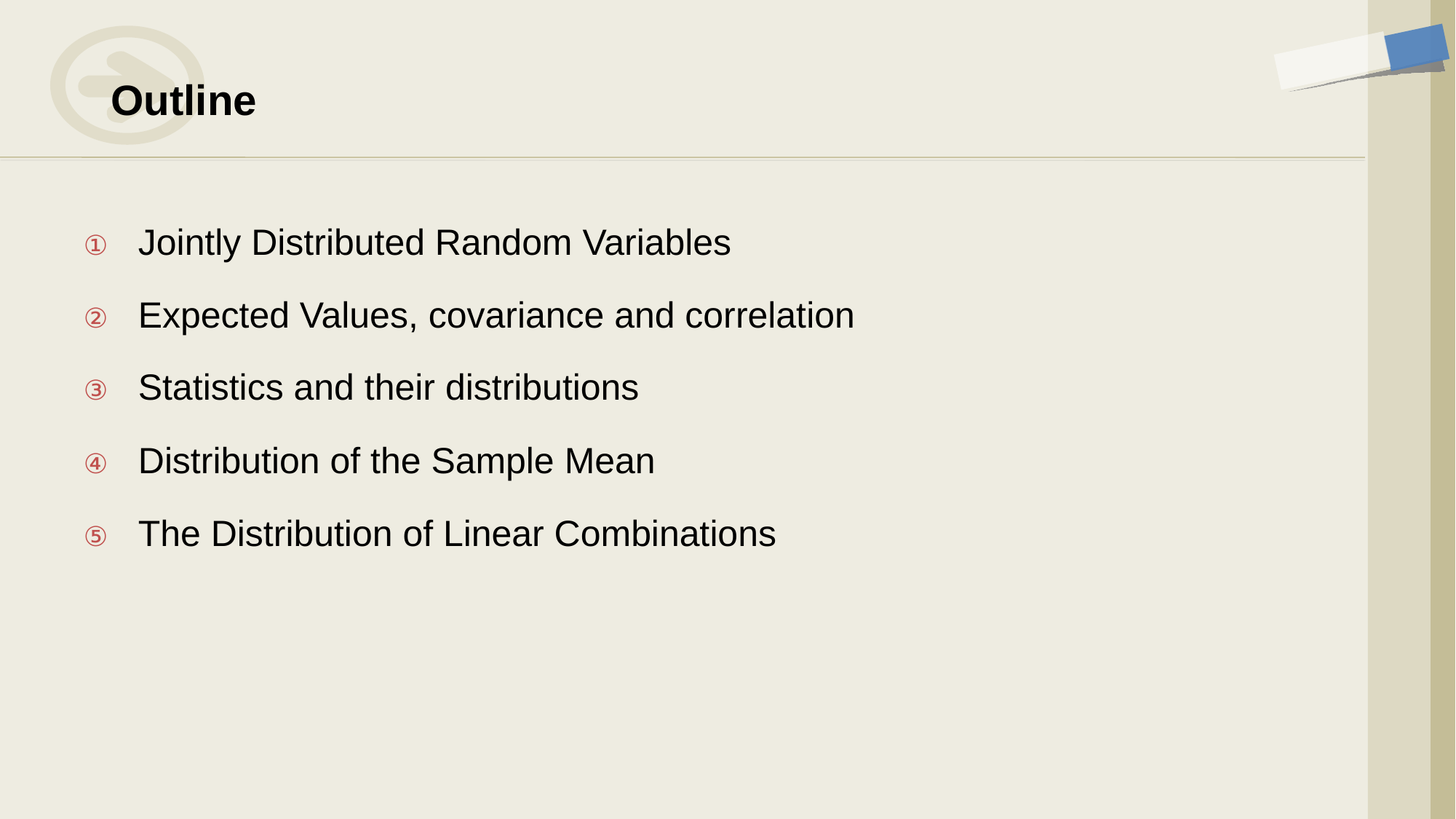

# Outline
Jointly Distributed Random Variables
Expected Values, covariance and correlation
Statistics and their distributions
Distribution of the Sample Mean
The Distribution of Linear Combinations